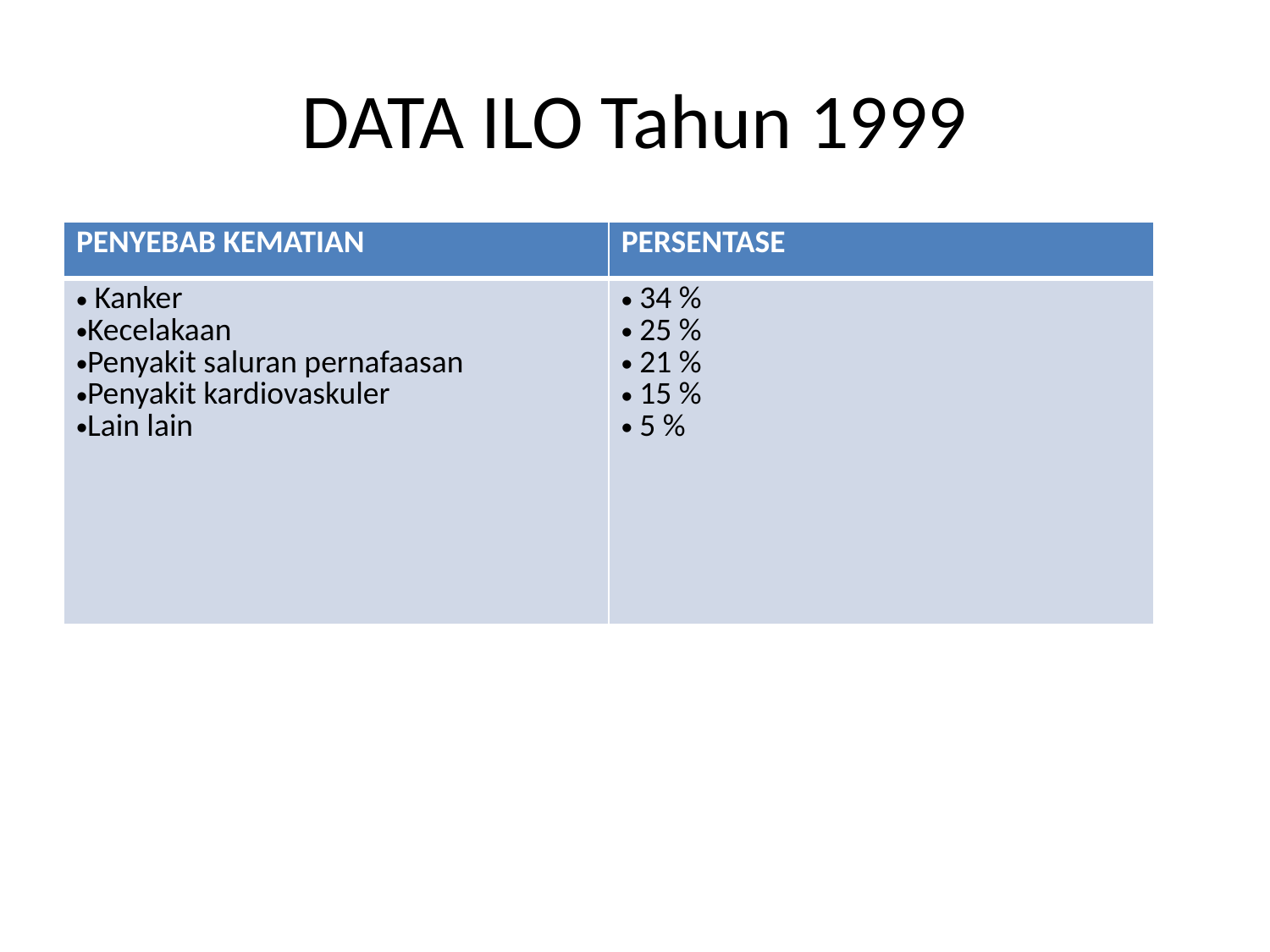

# DATA ILO Tahun 1999
| PENYEBAB KEMATIAN | PERSENTASE |
| --- | --- |
| Kanker Kecelakaan Penyakit saluran pernafaasan Penyakit kardiovaskuler Lain lain | 34 % 25 % 21 % 15 % 5 % |